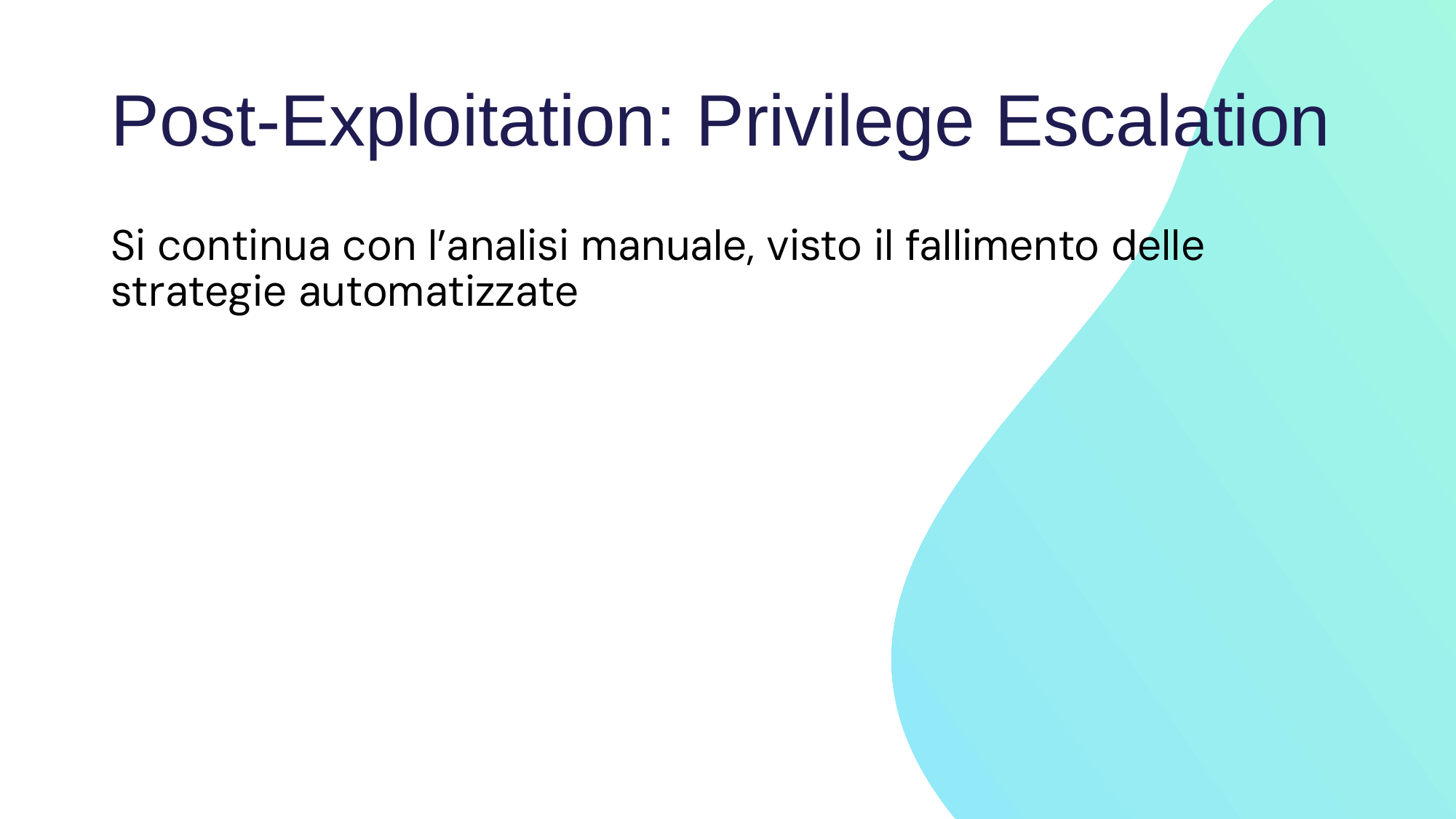

# Post-Exploitation: Privilege Escalation
Si continua con l’analisi manuale, visto il fallimento delle strategie automatizzate